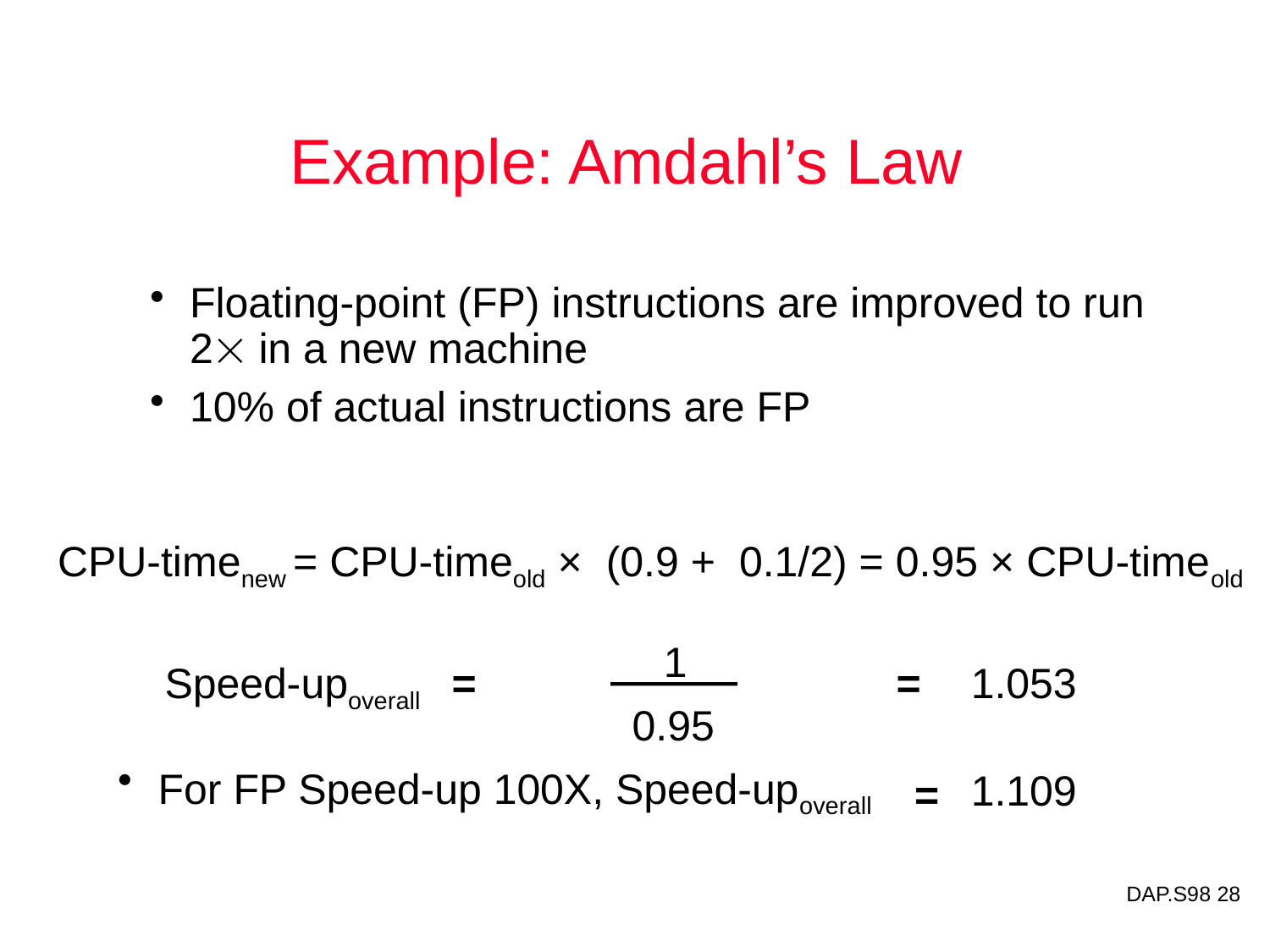

# Example: Amdahl’s Law
Floating-point (FP) instructions are improved to run 2× in a new machine
10% of actual instructions are FP
CPU-timenew = CPU-timeold ×  (0.9 +  0.1/2) = 0.95 × CPU-timeold
1
Speed-upoverall
=
=
1.053

0.95
For FP Speed-up 100X, Speed-upoverall

1.109
=